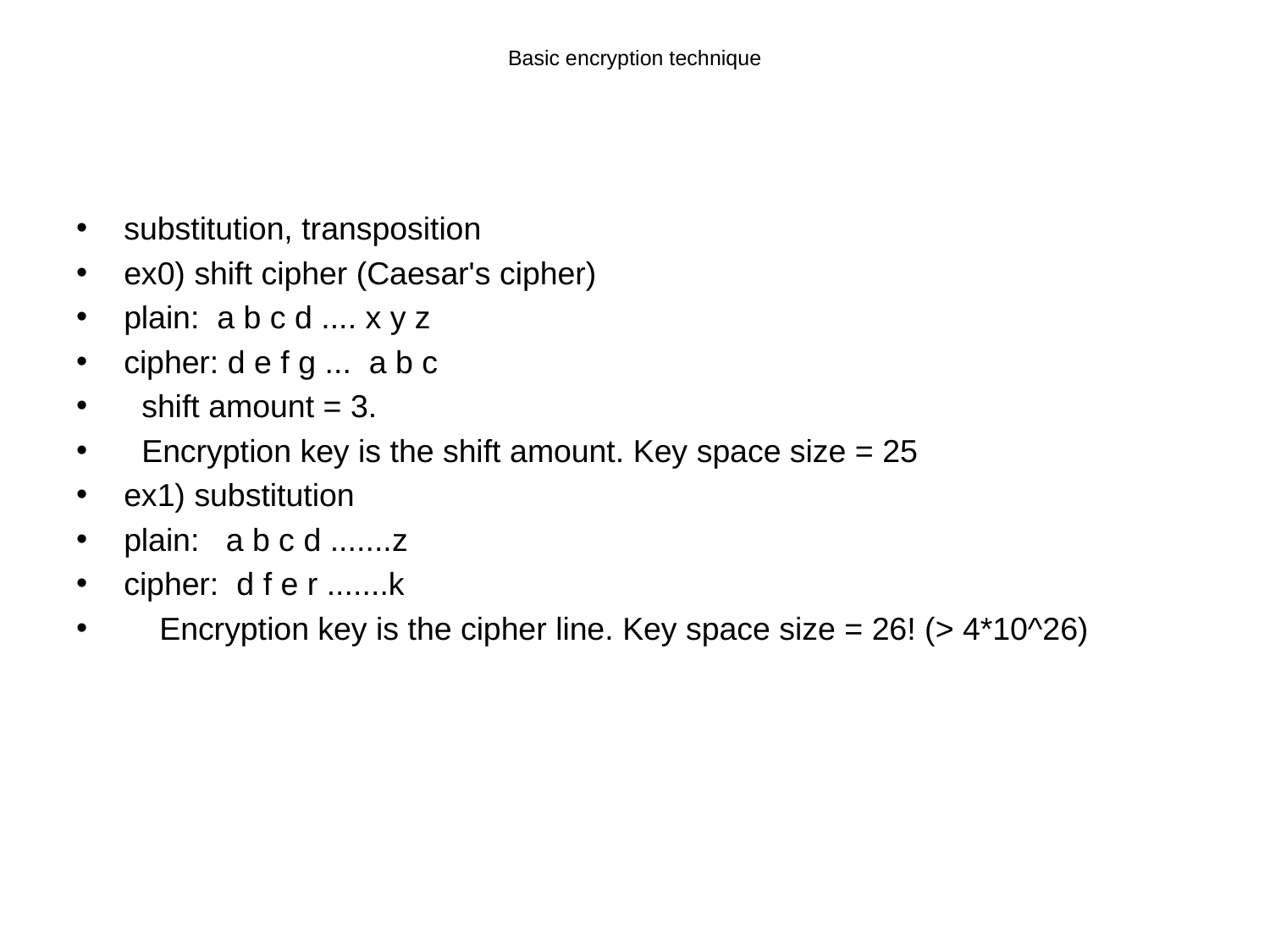

# Basic encryption technique

substitution, transposition
ex0) shift cipher (Caesar's cipher)
plain:  a b c d .... x y z
cipher: d e f g ...  a b c
  shift amount = 3.
  Encryption key is the shift amount. Key space size = 25
ex1) substitution
plain:   a b c d .......z
cipher:  d f e r .......k
    Encryption key is the cipher line. Key space size = 26! (> 4*10^26)